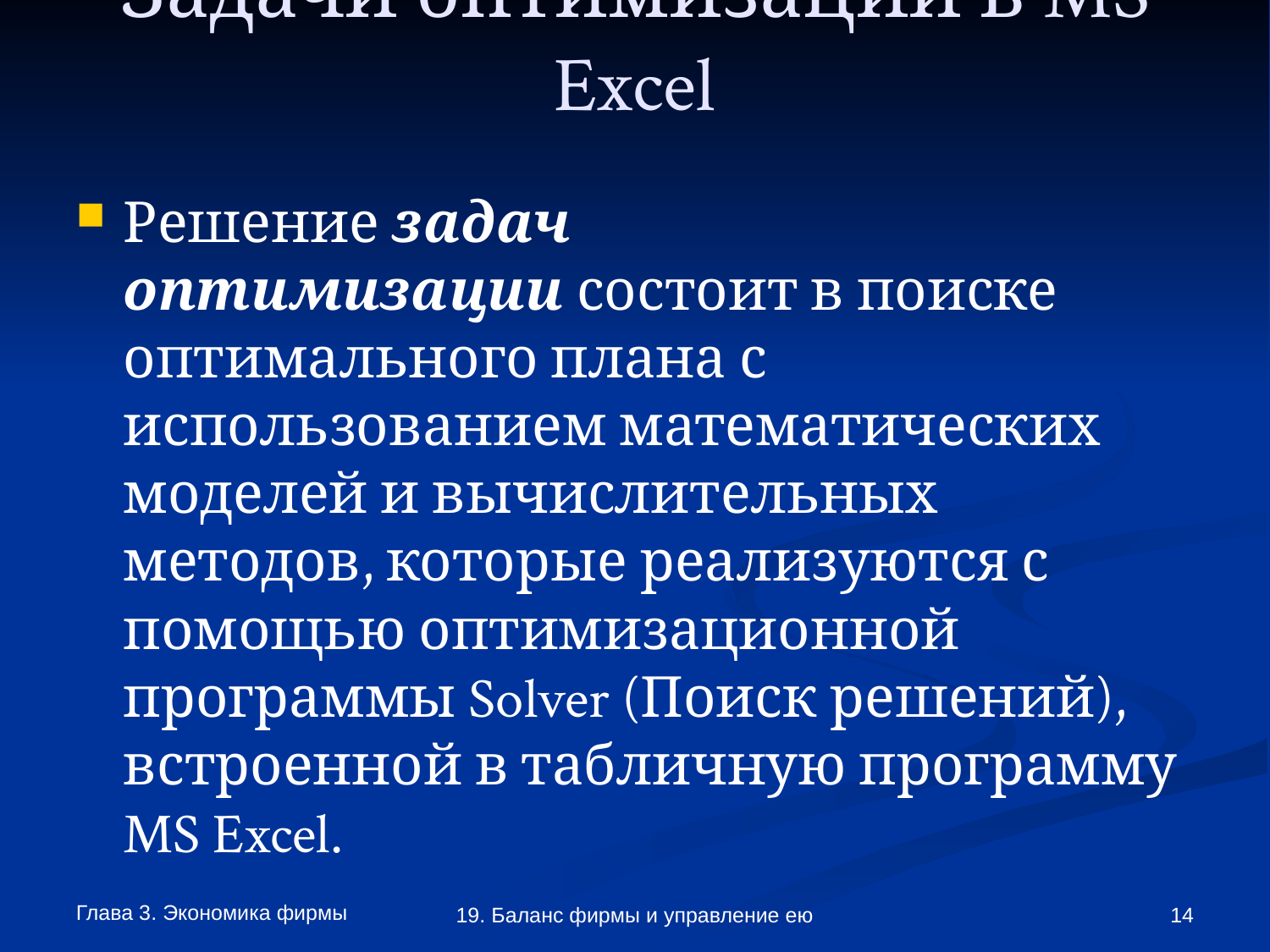

Задачи оптимизации в MS Excel
Решение задач оптимизации состоит в поиске оптимального плана с использованием математических моделей и вычислительных методов, которые реализуются с помощью оптимизационной программы Solver (Поиск решений), встроенной в табличную программу MS Excel.
Глава 3. Экономика фирмы
19. Баланс фирмы и управление ею
14